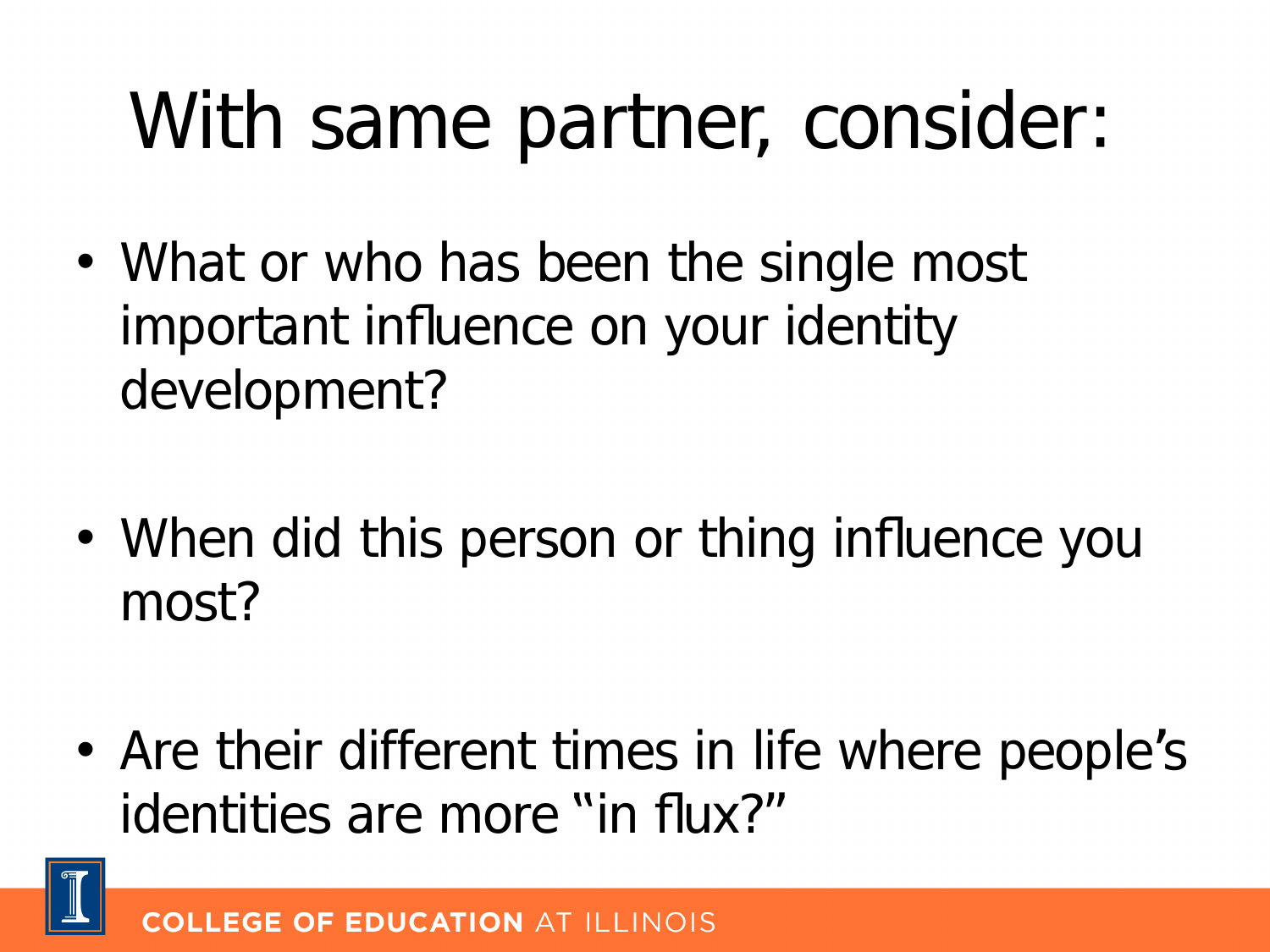

# With same partner, consider:
What or who has been the single most important influence on your identity development?

When did this person or thing influence you most?

Are their different times in life where people’s identities are more “in flux?”